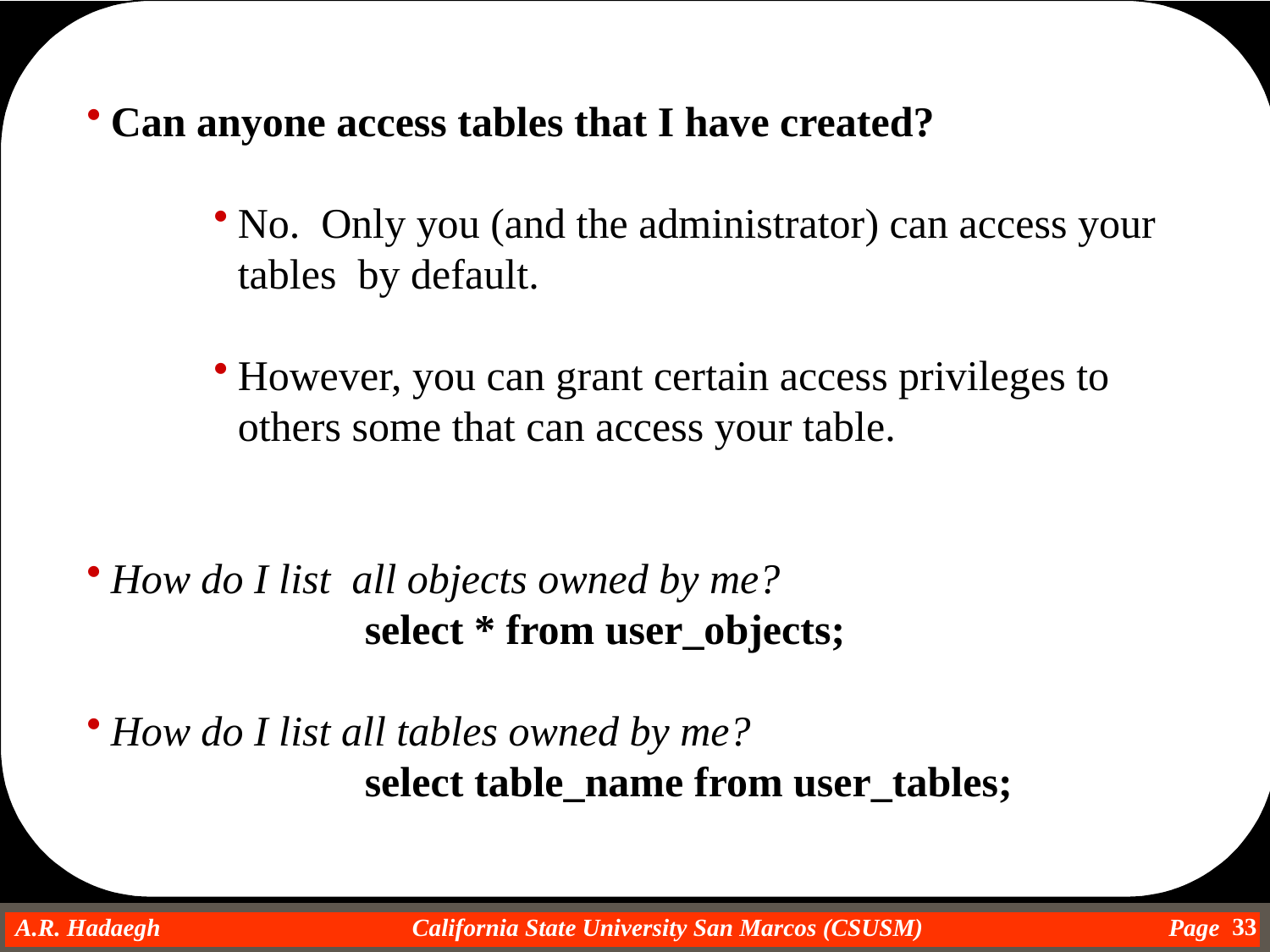

Can anyone access tables that I have created?

No.  Only you (and the administrator) can access your tables  by default.

However, you can grant certain access privileges to others some that can access your table.

How do I list  all objects owned by me?
		select * from user_objects;

How do I list all tables owned by me?
		select table_name from user_tables;
33